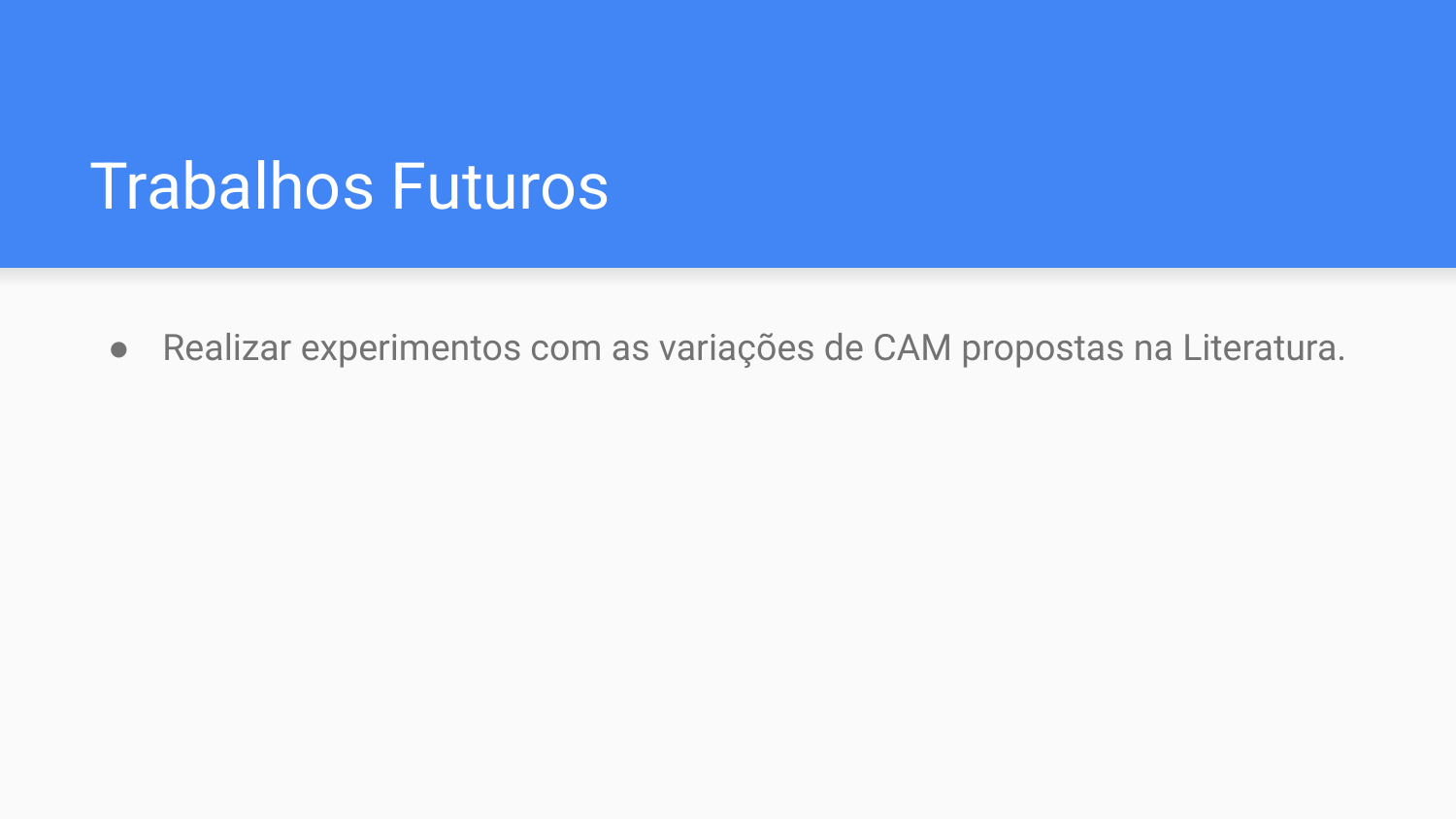

# Trabalhos Futuros
Realizar experimentos com as variações de CAM propostas na Literatura.